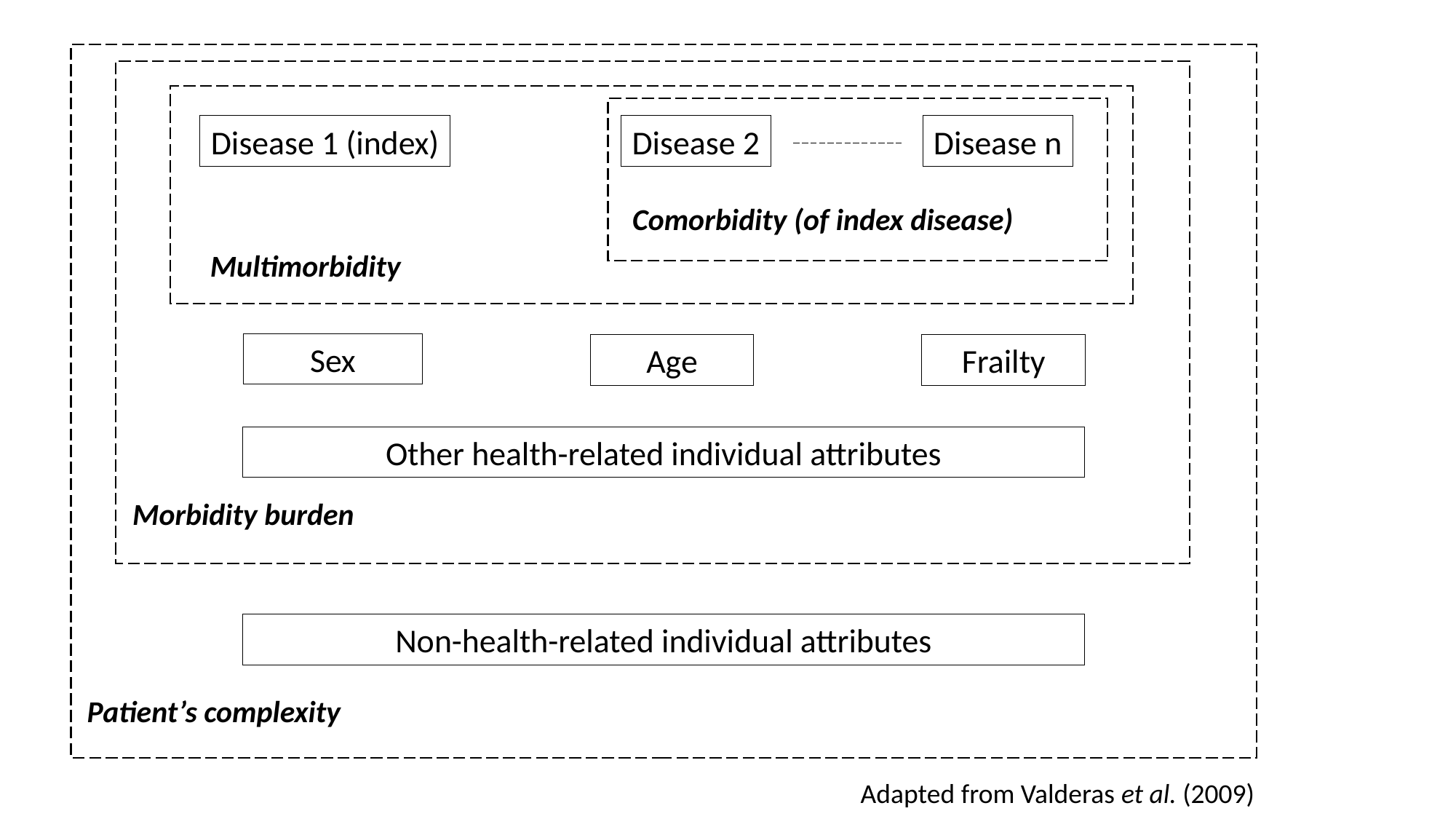

Disease n
Disease 1 (index)
Disease 2
Comorbidity (of index disease)
Multimorbidity
Sex
Age
Frailty
Other health-related individual attributes
Morbidity burden
Non-health-related individual attributes
Patient’s complexity
Adapted from Valderas et al. (2009)